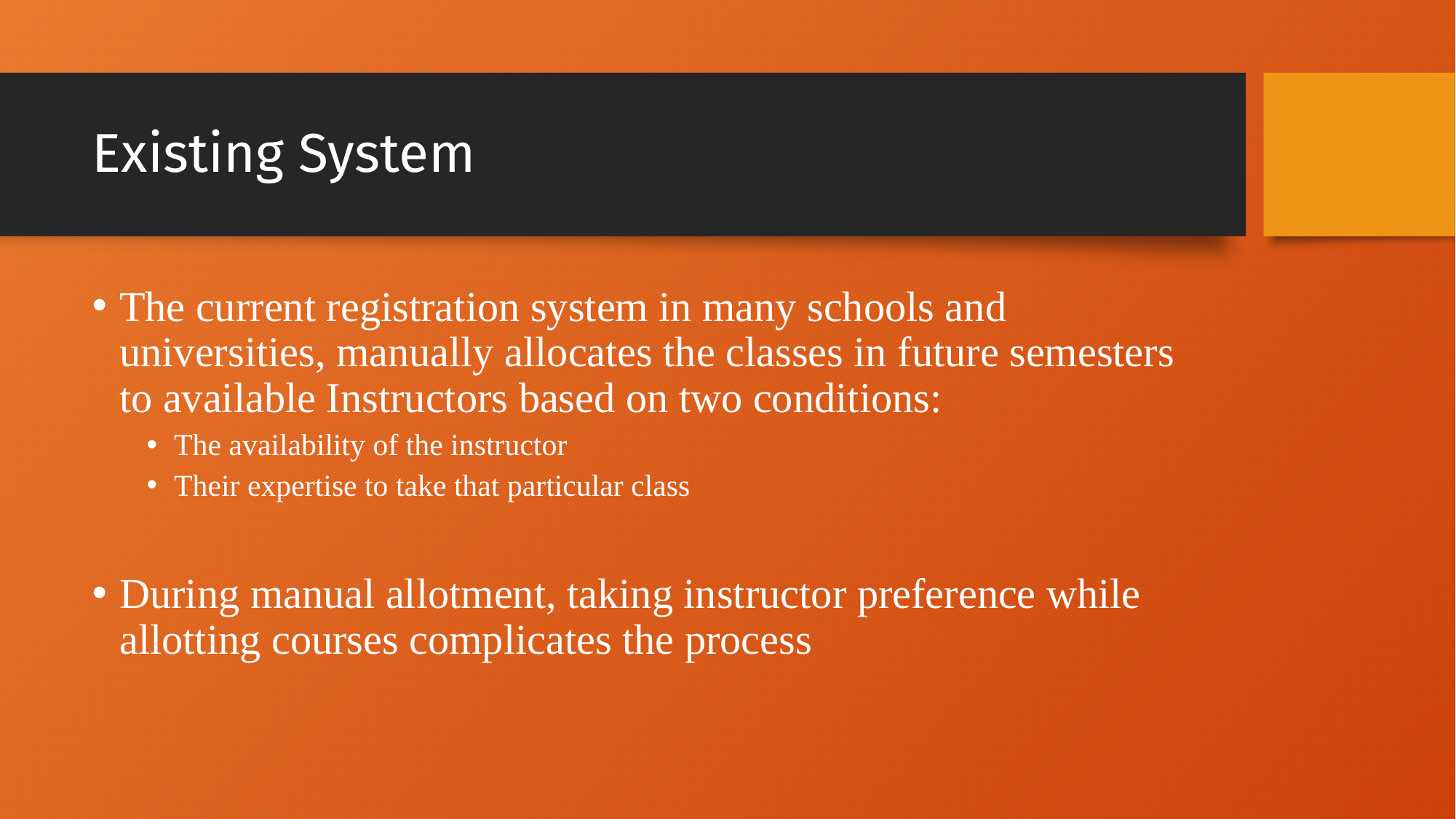

# Existing System
The current registration system in many schools and universities, manually allocates the classes in future semesters to available Instructors based on two conditions:
The availability of the instructor
Their expertise to take that particular class

During manual allotment, taking instructor preference while allotting courses complicates the process